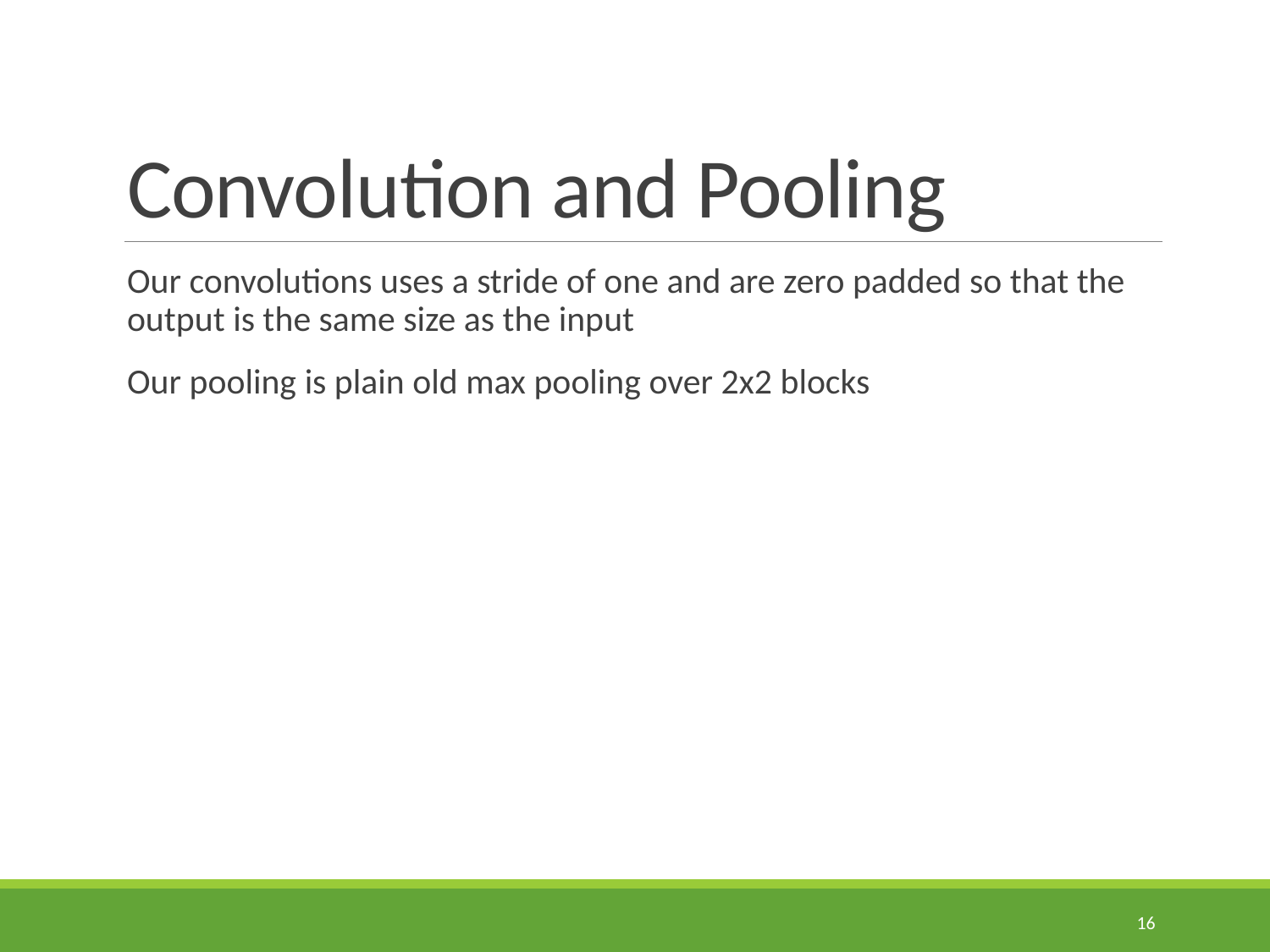

# Convolution and Pooling
Our convolutions uses a stride of one and are zero padded so that the output is the same size as the input
Our pooling is plain old max pooling over 2x2 blocks
16